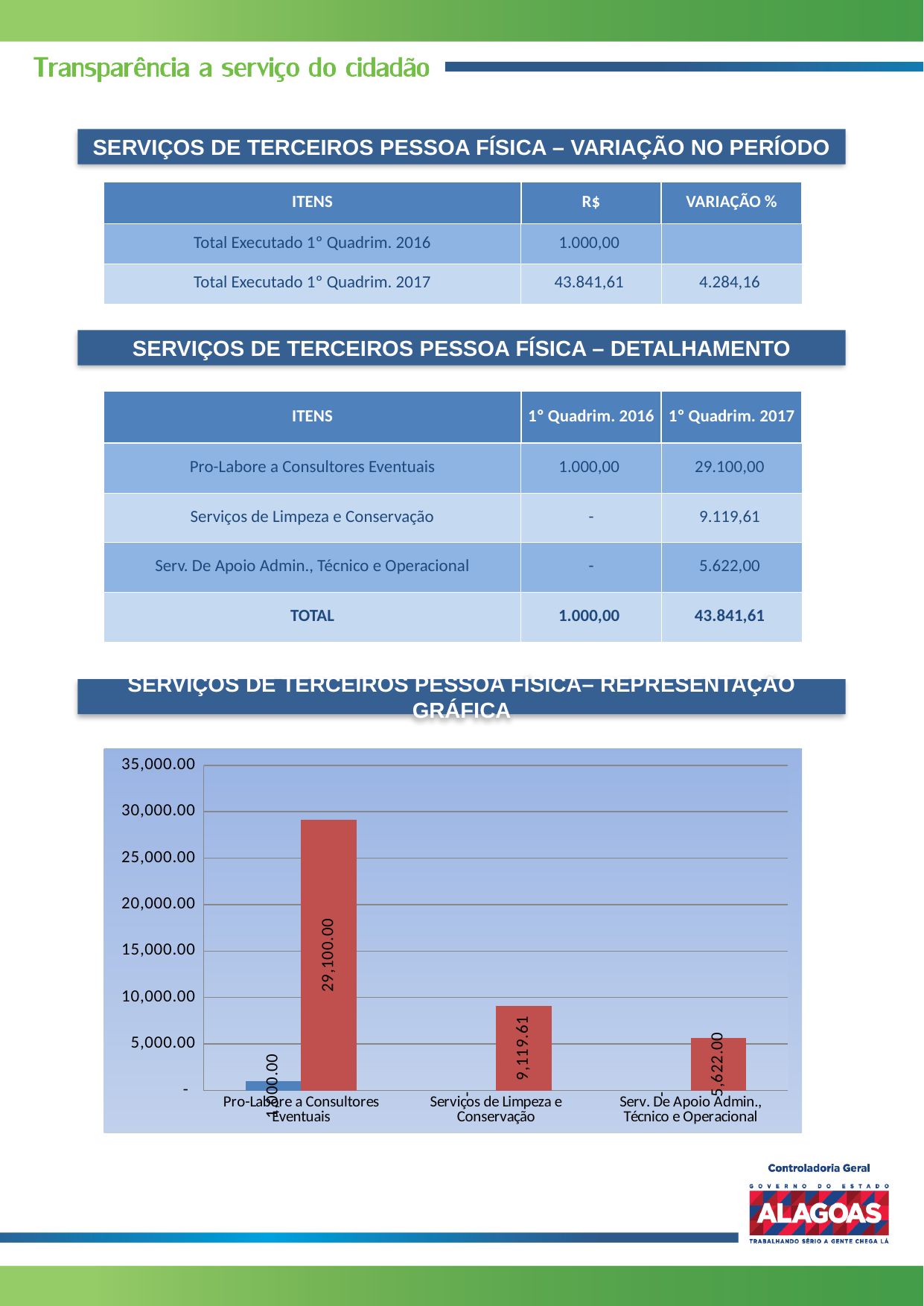

SERVIÇOS DE TERCEIROS PESSOA FÍSICA – VARIAÇÃO NO PERÍODO
| ITENS | R$ | VARIAÇÃO % |
| --- | --- | --- |
| Total Executado 1º Quadrim. 2016 | 1.000,00 |  |
| Total Executado 1º Quadrim. 2017 | 43.841,61 | 4.284,16 |
SERVIÇOS DE TERCEIROS PESSOA FÍSICA – DETALHAMENTO
| ITENS | 1º Quadrim. 2016 | 1º Quadrim. 2017 |
| --- | --- | --- |
| Pro-Labore a Consultores Eventuais | 1.000,00 | 29.100,00 |
| Serviços de Limpeza e Conservação | - | 9.119,61 |
| Serv. De Apoio Admin., Técnico e Operacional | - | 5.622,00 |
| TOTAL | 1.000,00 | 43.841,61 |
SERVIÇOS DE TERCEIROS PESSOA FÍSICA– REPRESENTAÇÃO GRÁFICA

### Chart

| Category |  |  |
|---|---|---|
| Pro-Labore a Consultores Eventuais | 1000.0 | 29100.0 |
| Serviços de Limpeza e Conservação | 0.0 | 9119.61 |
| Serv. De Apoio Admin., Técnico e Operacional | 0.0 | 5622.0 |